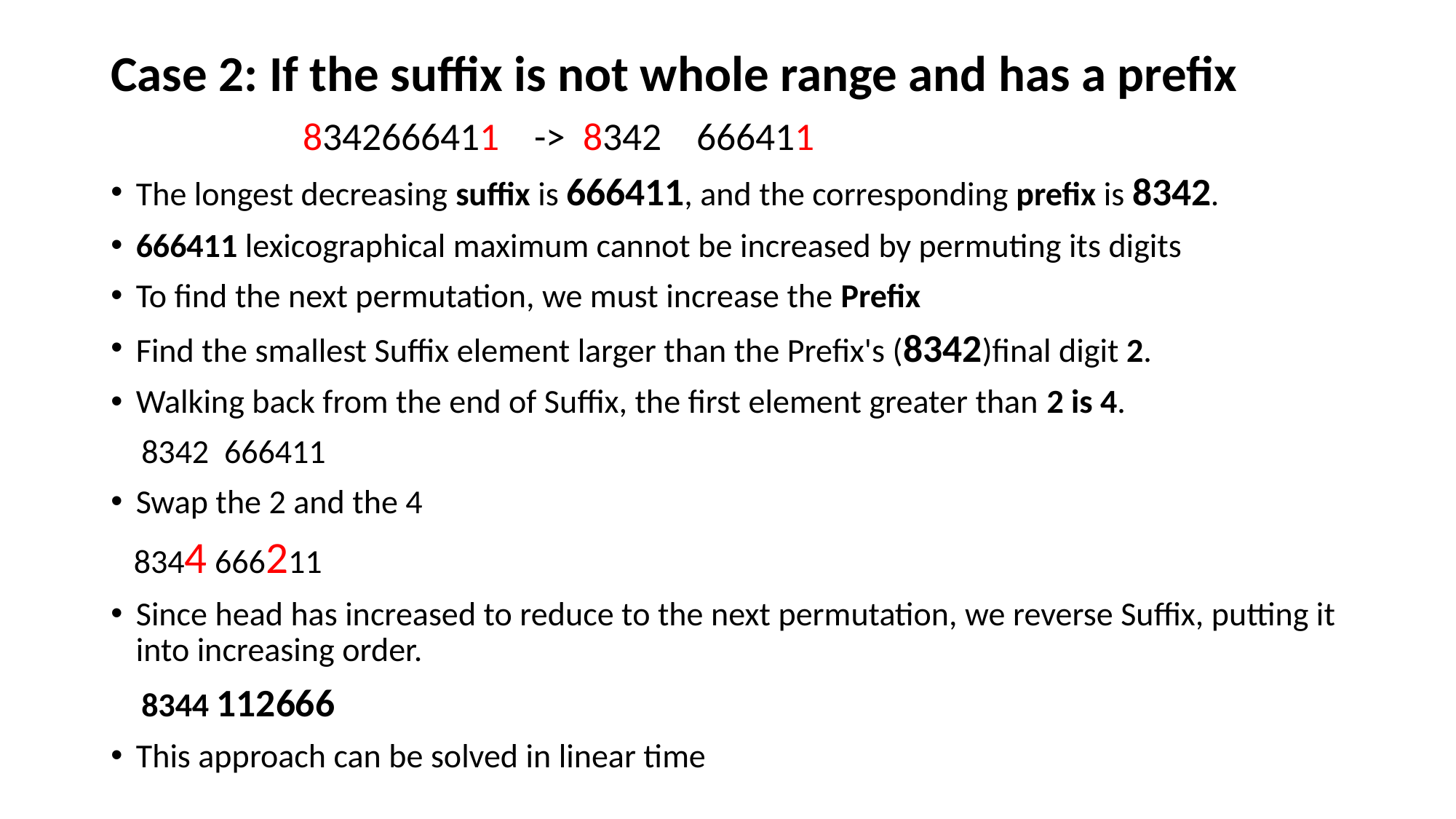

Case 2: If the suffix is not whole range and has a prefix
                      8342666411    ->  8342    666411
The longest decreasing suffix is 666411, and the corresponding prefix is 8342.
666411 lexicographical maximum cannot be increased by permuting its digits
To find the next permutation, we must increase the Prefix
Find the smallest Suffix element larger than the Prefix's (8342)final digit 2.
Walking back from the end of Suffix, the first element greater than 2 is 4.
    8342  666411
Swap the 2 and the 4
   8344 666211
Since head has increased to reduce to the next permutation, we reverse Suffix, putting it into increasing order.
    8344 112666
This approach can be solved in linear time